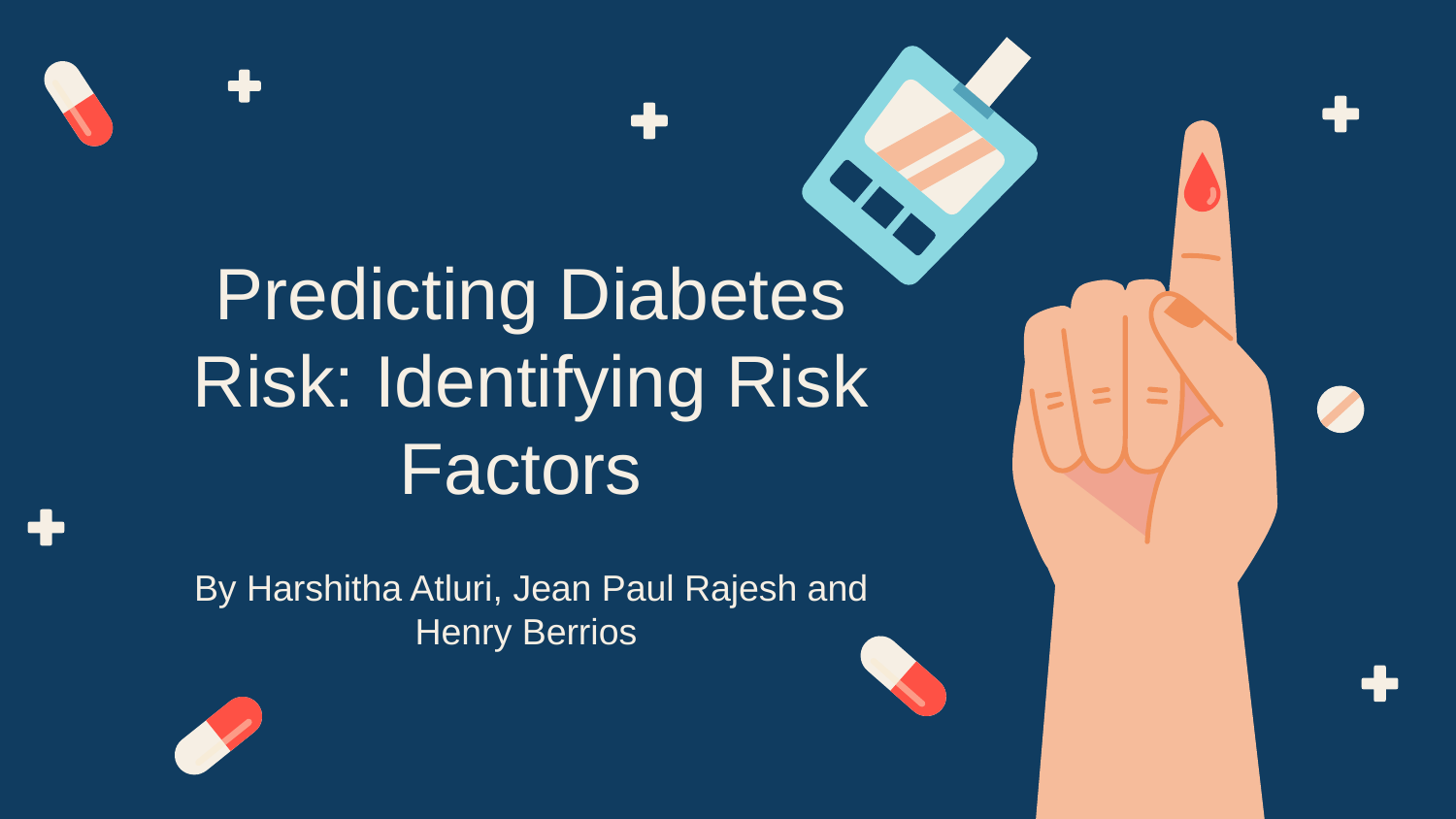

# Predicting Diabetes Risk: Identifying Risk Factors

By Harshitha Atluri, Jean Paul Rajesh and Henry Berrios